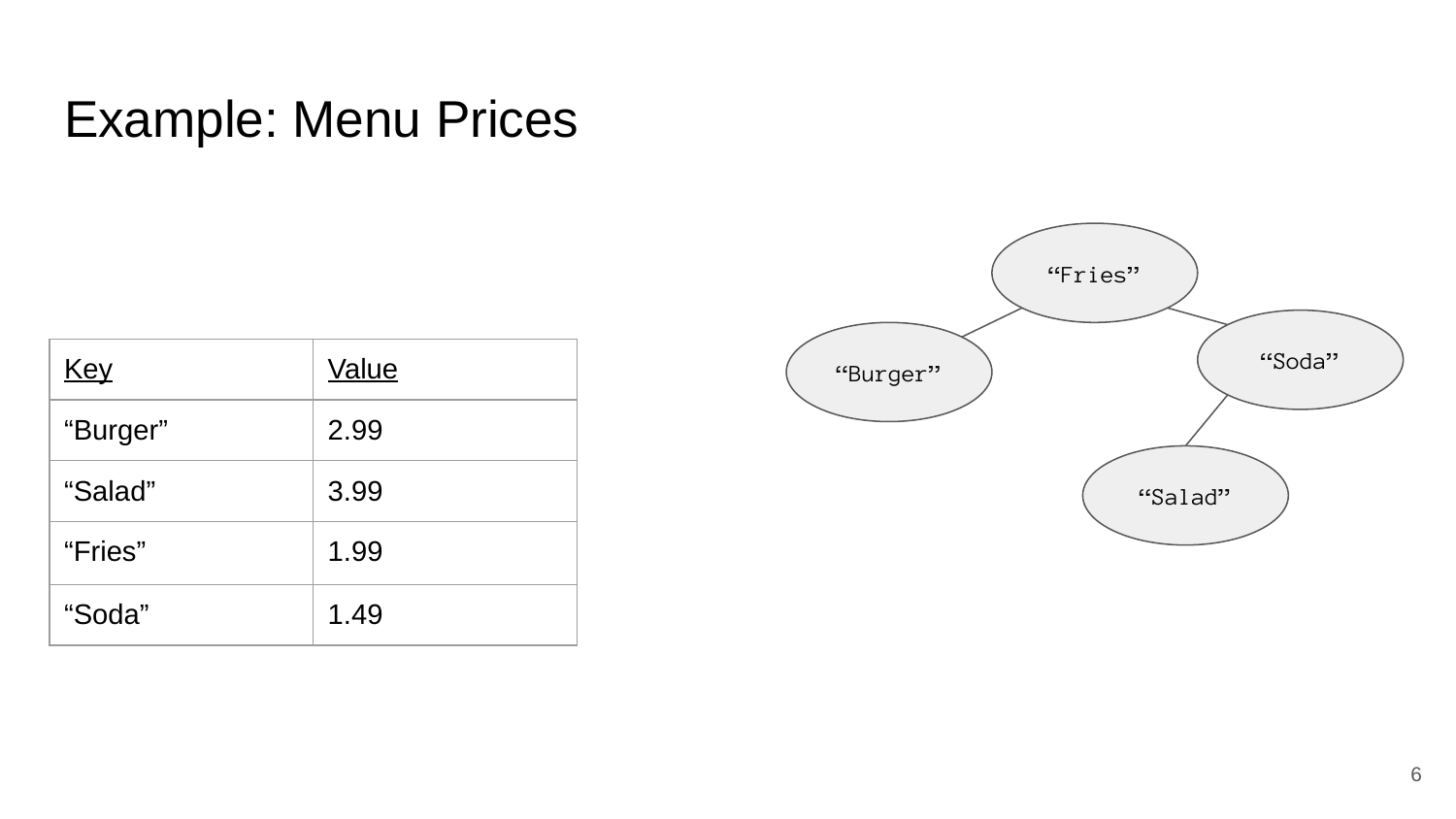

# Example: Menu Prices
“Fries”
“Soda”
“Burger”
| Key | Value |
| --- | --- |
| “Burger” | 2.99 |
| “Salad” | 3.99 |
| “Fries” | 1.99 |
| “Soda” | 1.49 |
“Salad”
6